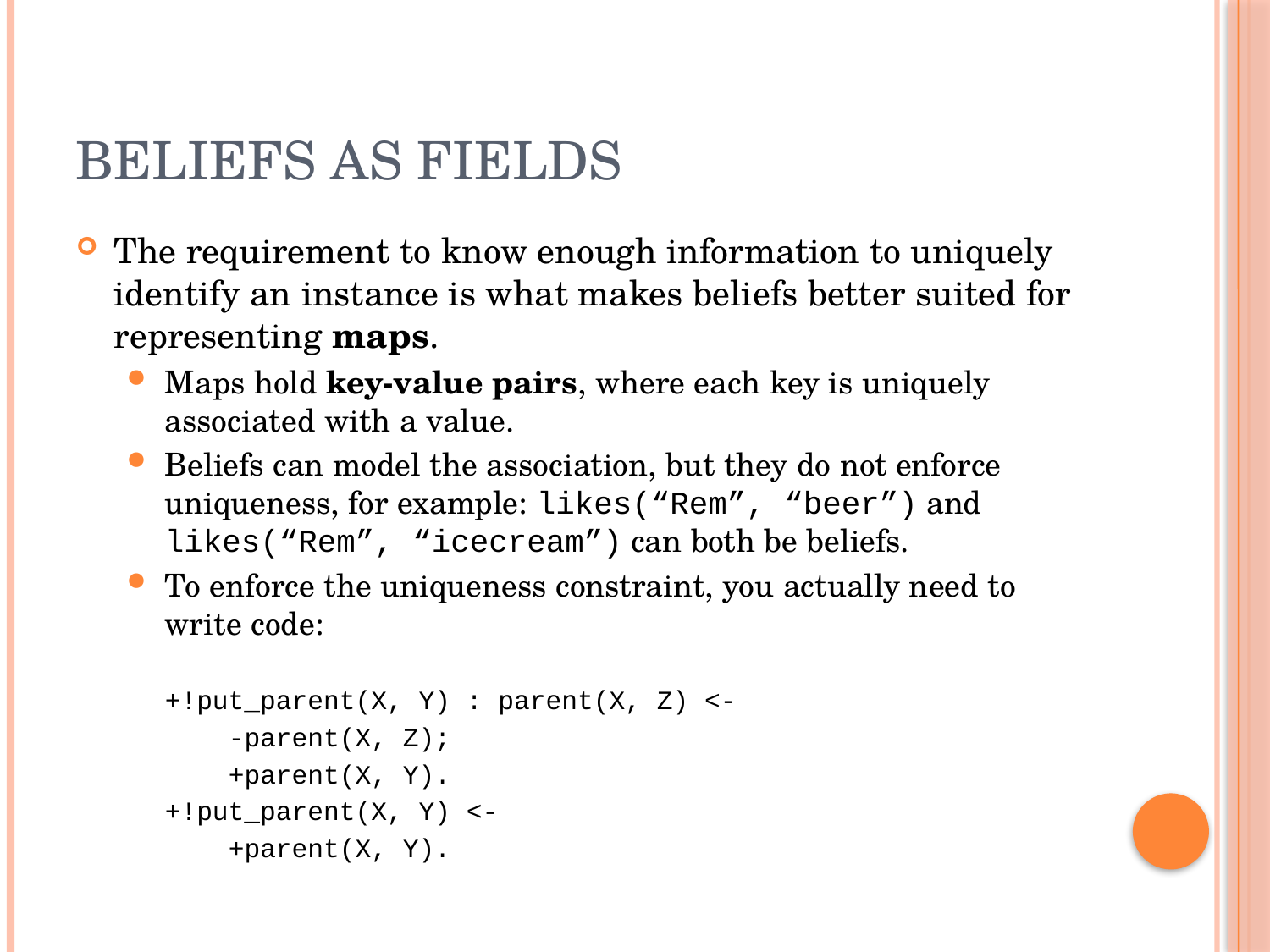

# Beliefs as Fields
The requirement to know enough information to uniquely identify an instance is what makes beliefs better suited for representing maps.
Maps hold key-value pairs, where each key is uniquely associated with a value.
Beliefs can model the association, but they do not enforce uniqueness, for example: likes(“Rem”, “beer”) and likes(“Rem”, “icecream”) can both be beliefs.
To enforce the uniqueness constraint, you actually need to write code:

+!put_parent(X, Y) : parent(X, Z) <-
    -parent(X, Z);
    +parent(X, Y).
+!put_parent(X, Y) <-
    +parent(X, Y).